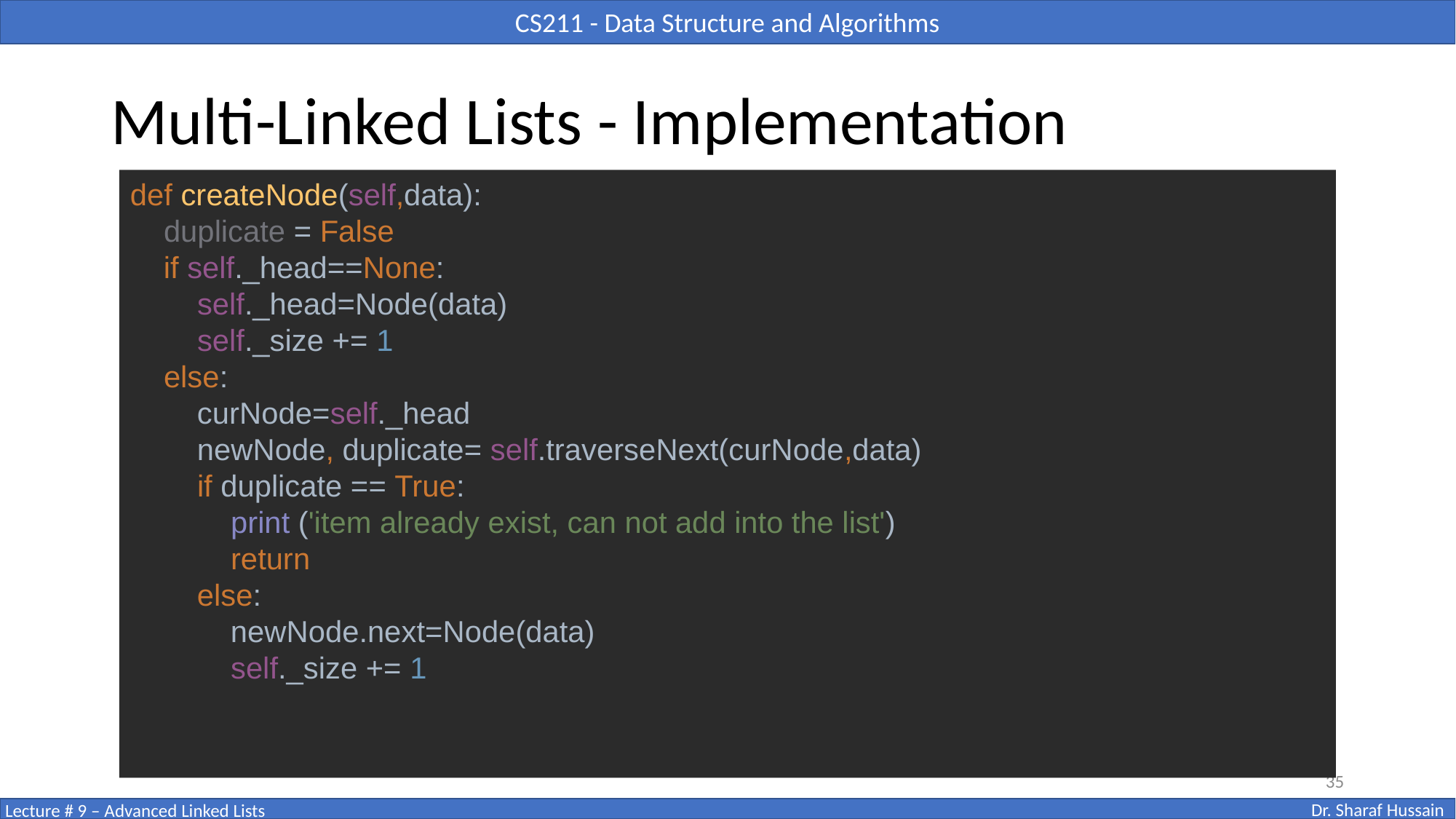

# Multi-Linked Lists - Implementation
def createNode(self,data):
    duplicate = False
    if self._head==None:
        self._head=Node(data)
        self._size += 1
    else:
        curNode=self._head
        newNode, duplicate= self.traverseNext(curNode,data)
        if duplicate == True:
            print ('item already exist, can not add into the list')
            return
        else:
            newNode.next=Node(data)
            self._size += 1
35